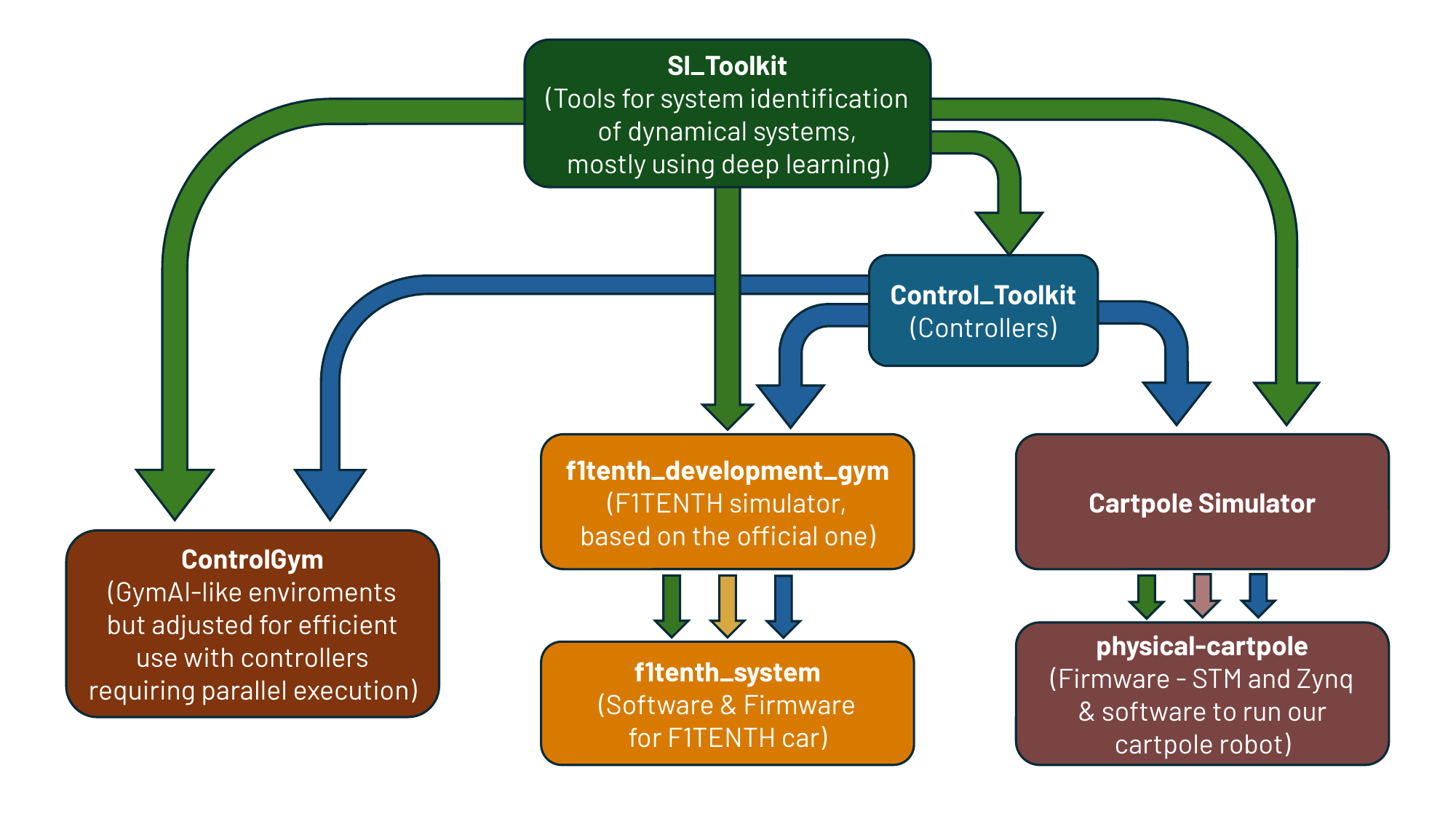

SI_Toolkit
(Tools for system identification
of dynamical systems,
mostly using deep learning)

Control_Toolkit
(Controllers)

f1tenth_development_gym
(F1TENTH simulator,
based on the official one)
Cartpole Simulator
ControlGym
(GymAI-like enviroments
but adjusted for efficient use with controllers requiring parallel execution)

physical-cartpole
(Firmware - STM and Zynq
& software to run our cartpole robot)
f1tenth_system
(Software & Firmware
for F1TENTH car)